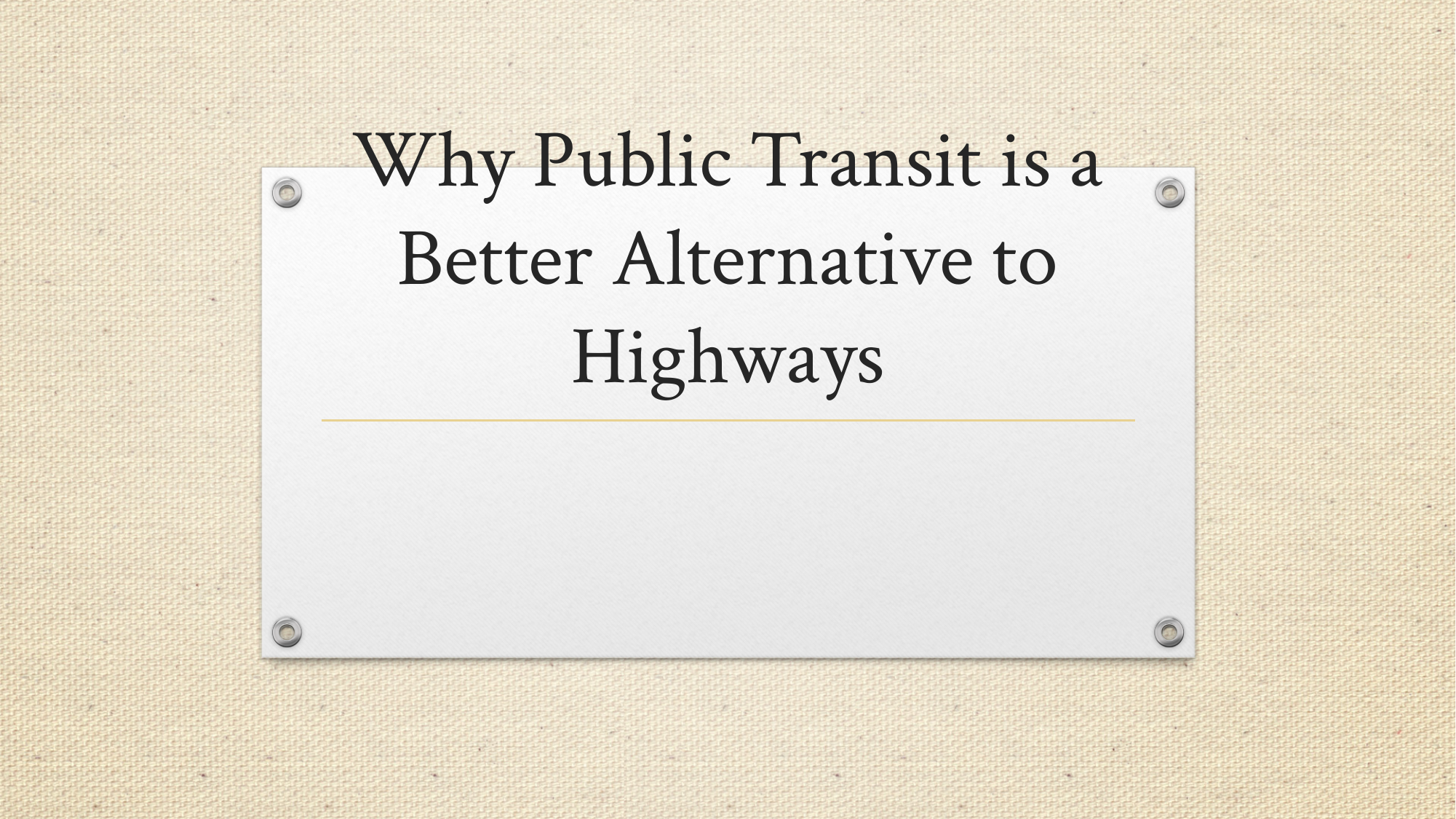

# Why Public Transit is a Better Alternative to Highways